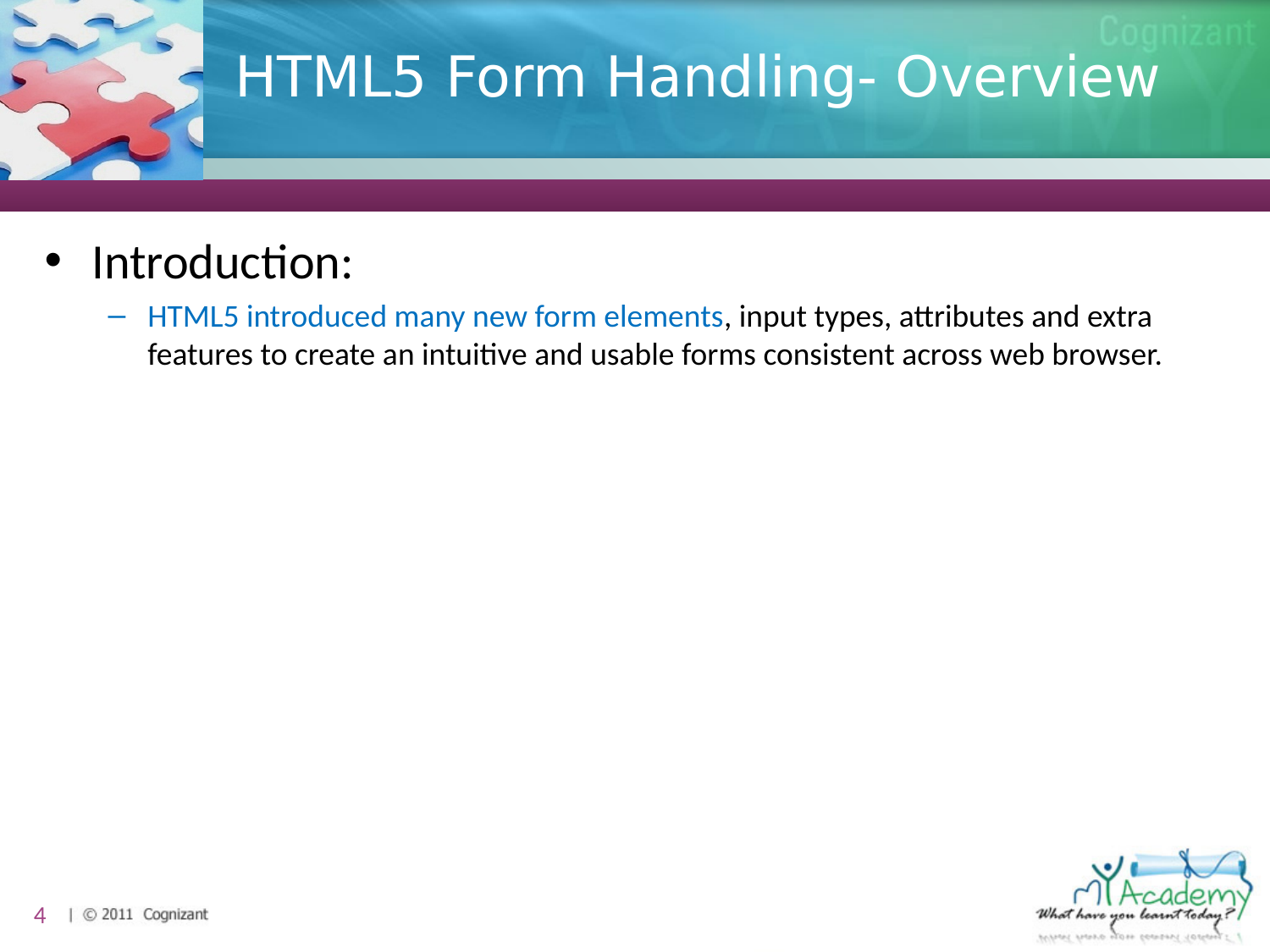

# HTML5 Form Handling- Overview
Introduction:
HTML5 introduced many new form elements, input types, attributes and extra features to create an intuitive and usable forms consistent across web browser.

4